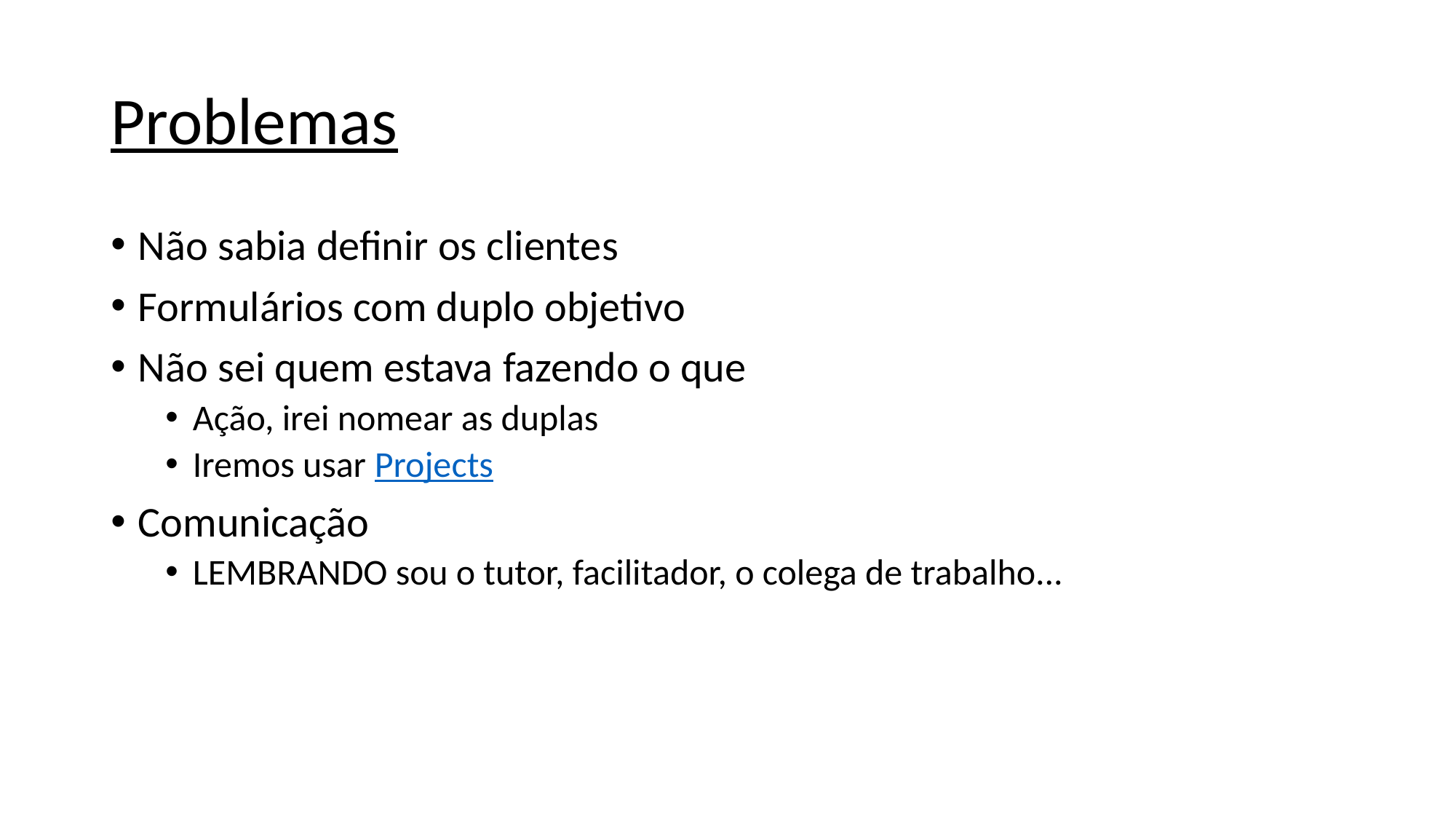

# Problemas
Não sabia definir os clientes
Formulários com duplo objetivo
Não sei quem estava fazendo o que
Ação, irei nomear as duplas
Iremos usar Projects
Comunicação
LEMBRANDO sou o tutor, facilitador, o colega de trabalho...